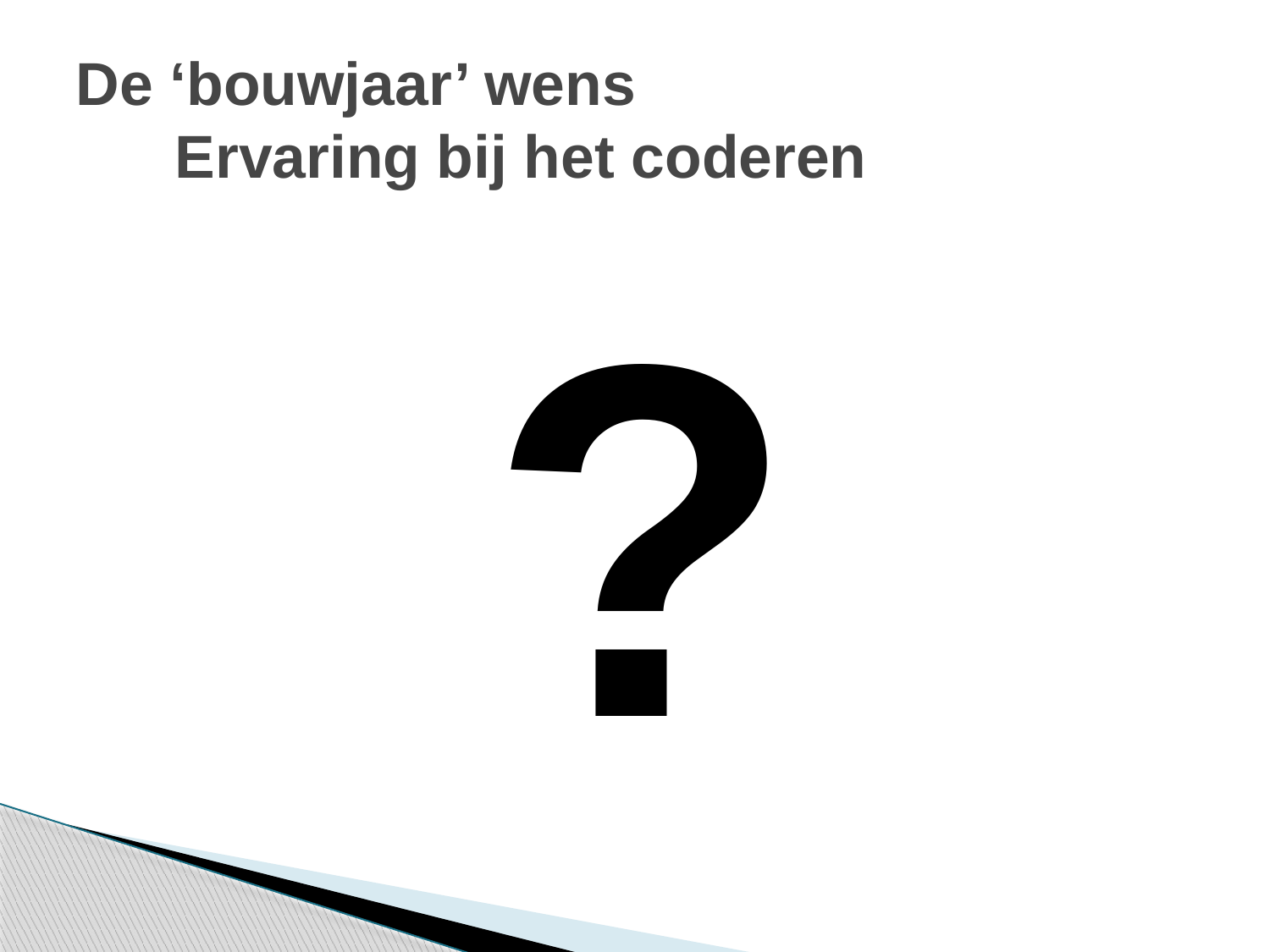

# De ‘bouwjaar’ wens Ervaring bij het coderen
?